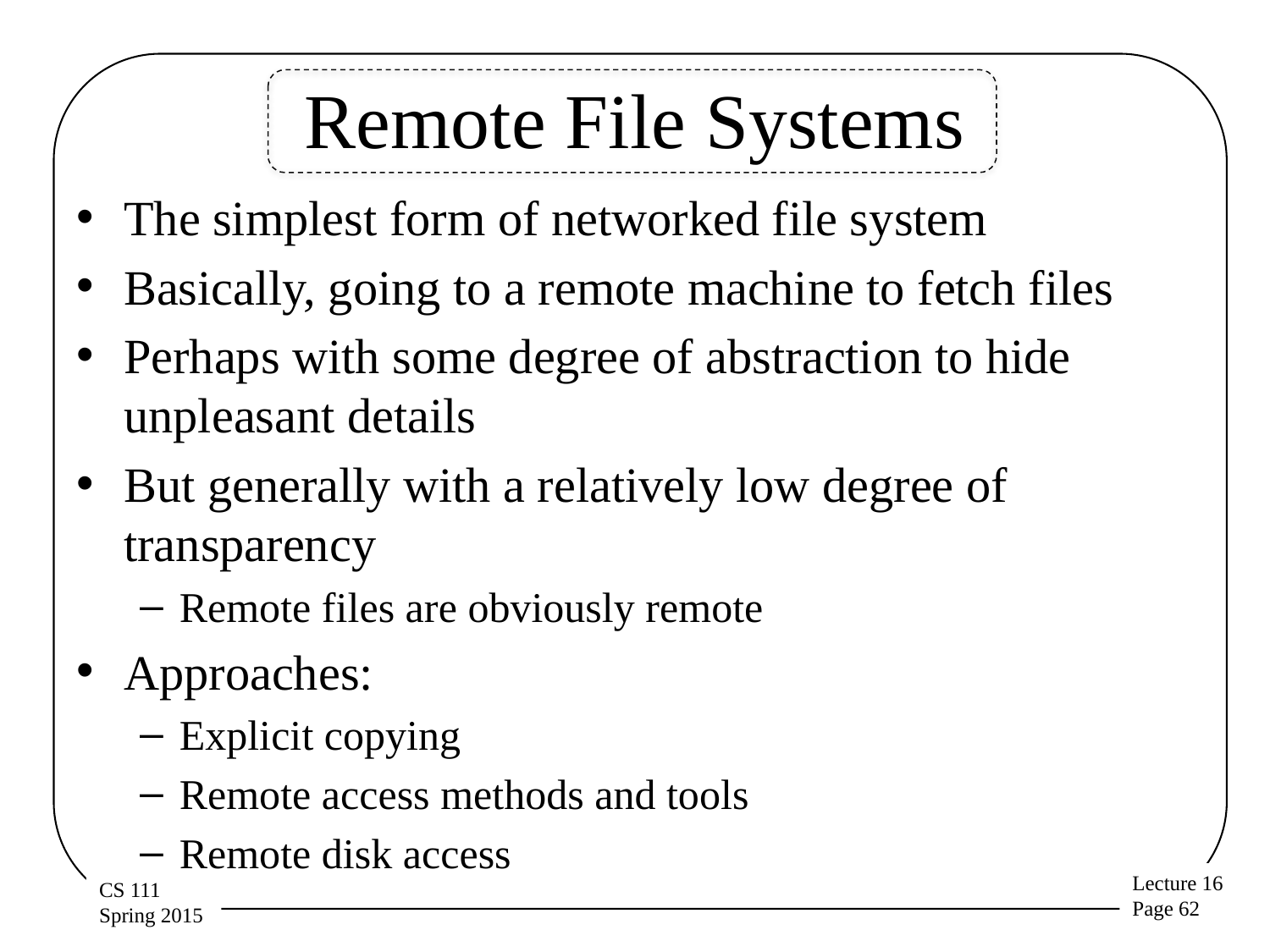

# Remote File Systems

The simplest form of networked file system
Basically, going to a remote machine to fetch files
Perhaps with some degree of abstraction to hide unpleasant details
But generally with a relatively low degree of transparency
Remote files are obviously remote
Approaches:
Explicit copying
Remote access methods and tools
Remote disk access